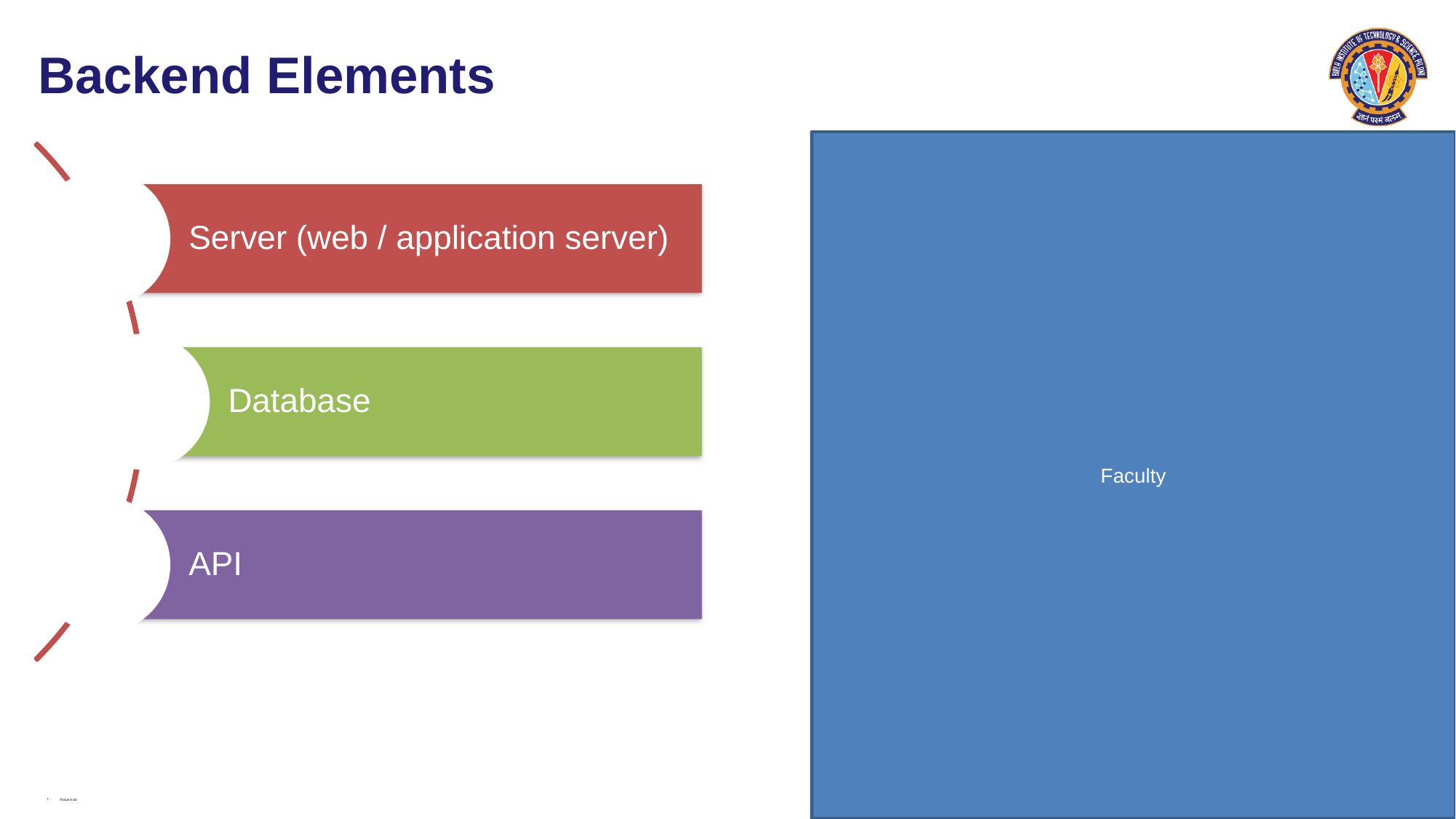

# Backend Elements
Server (web / application server)
Database
API
Focus is on